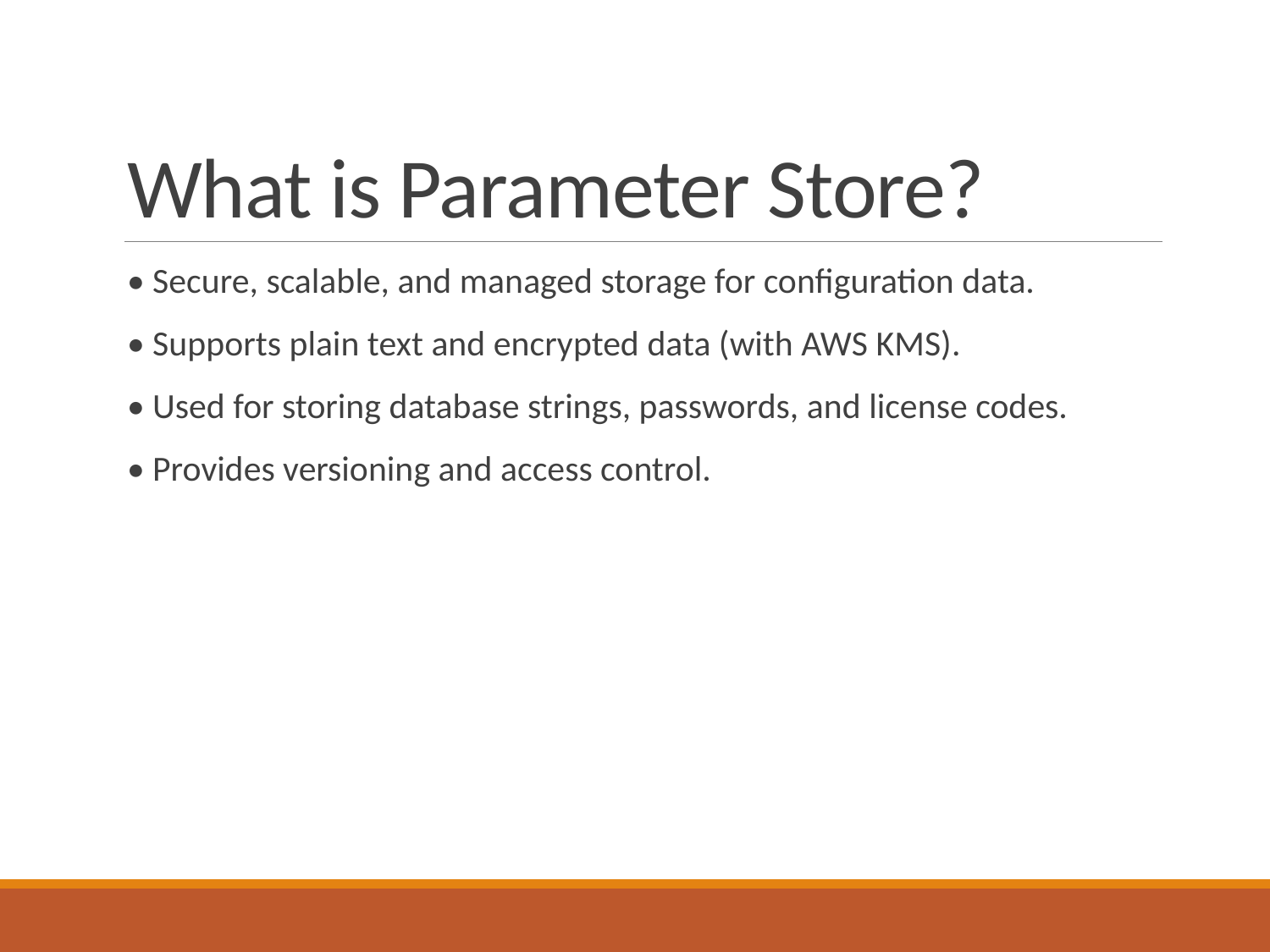

# What is Parameter Store?
• Secure, scalable, and managed storage for configuration data.
• Supports plain text and encrypted data (with AWS KMS).
• Used for storing database strings, passwords, and license codes.
• Provides versioning and access control.